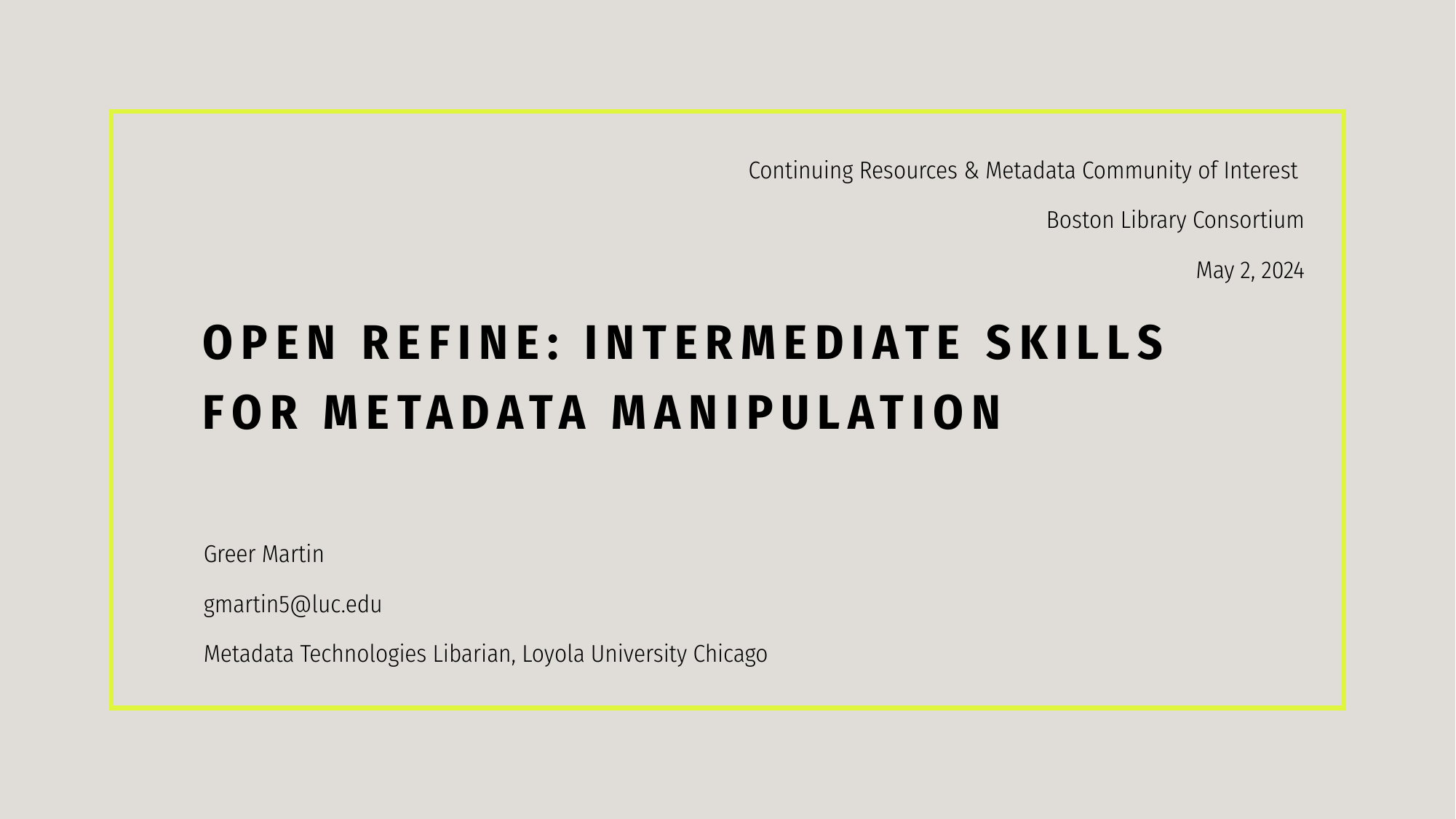

Continuing Resources & Metadata Community of Interest
Boston Library Consortium
May 2, 2024
# Open Refine: Intermediate Skills for Metadata Manipulation

Greer Martin
gmartin5@luc.edu
Metadata Technologies Libarian, Loyola University Chicago